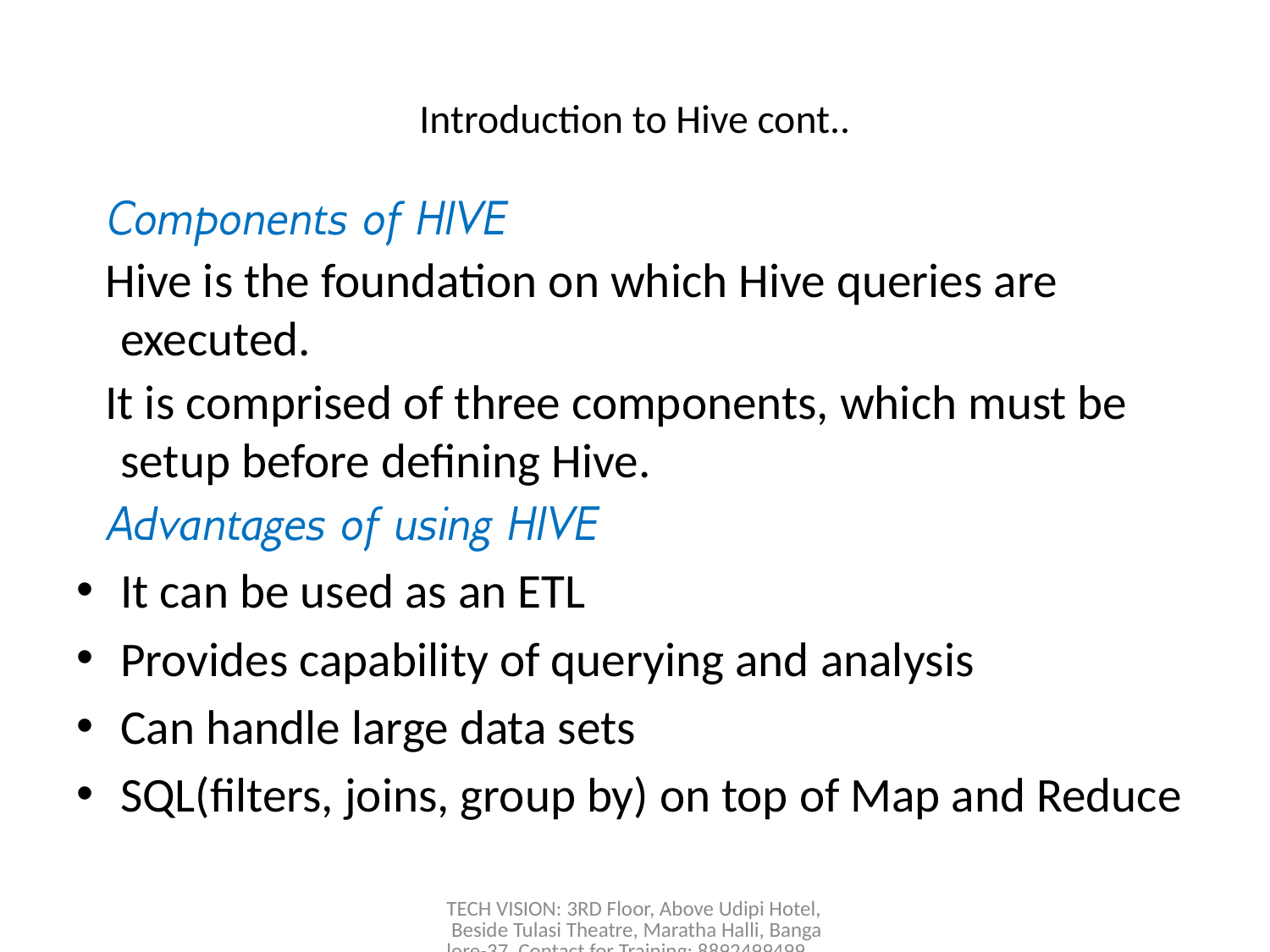

# Introduction to Hive cont..
Components of HIVE
Hive is the foundation on which Hive queries are executed.
It is comprised of three components, which must be setup before defining Hive.
Advantages of using HIVE
It can be used as an ETL
Provides capability of querying and analysis
Can handle large data sets
SQL(filters, joins, group by) on top of Map and Reduce

TECH VISION: 3RD Floor, Above Udipi Hotel, Beside Tulasi Theatre, Maratha Halli, Bangalore-37, Contact for Training: 8892499499, 8867662564